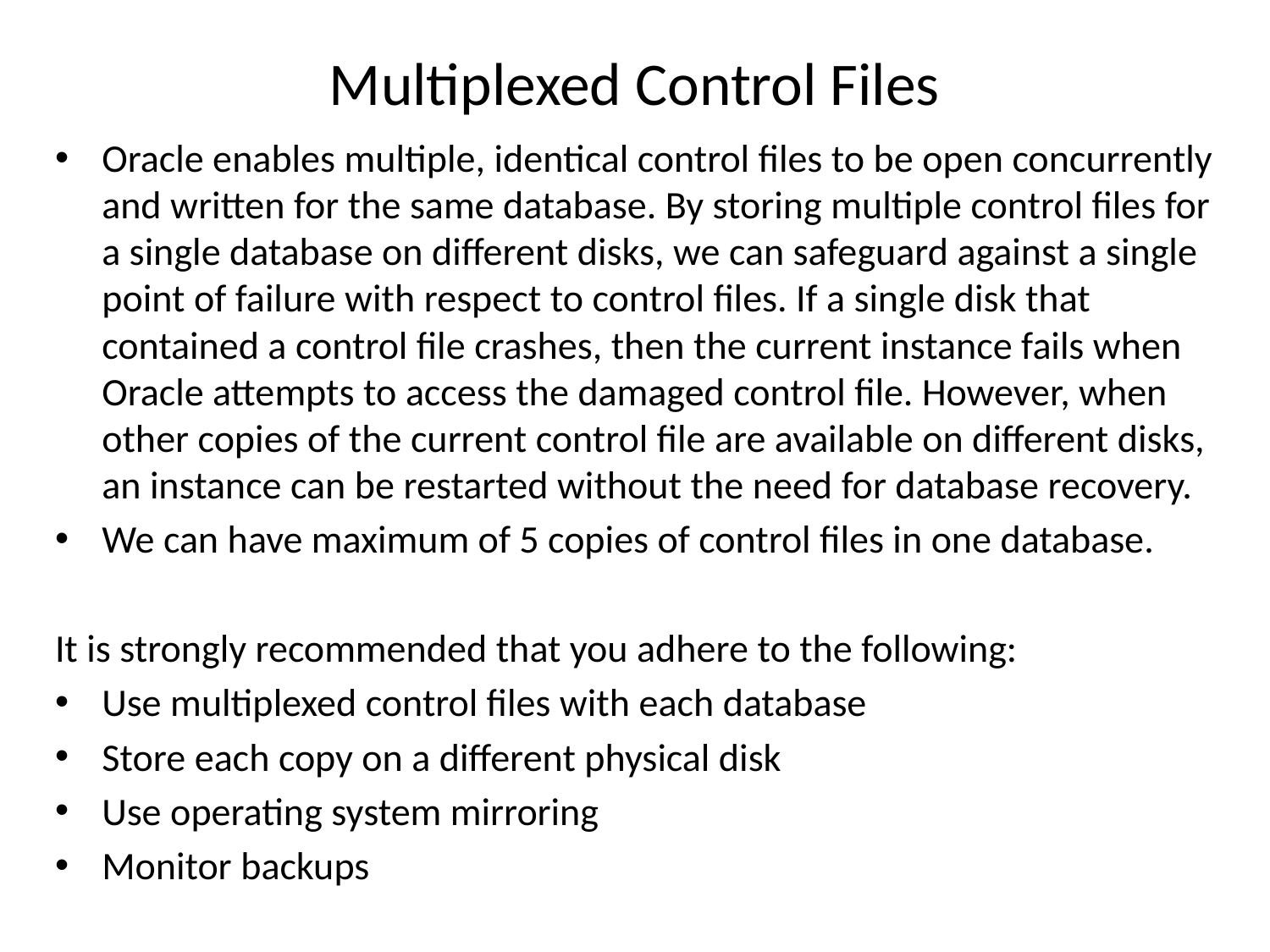

# Multiplexed Control Files
Oracle enables multiple, identical control files to be open concurrently and written for the same database. By storing multiple control files for a single database on different disks, we can safeguard against a single point of failure with respect to control files. If a single disk that contained a control file crashes, then the current instance fails when Oracle attempts to access the damaged control file. However, when other copies of the current control file are available on different disks, an instance can be restarted without the need for database recovery.
We can have maximum of 5 copies of control files in one database.

It is strongly recommended that you adhere to the following:
Use multiplexed control files with each database
Store each copy on a different physical disk
Use operating system mirroring
Monitor backups